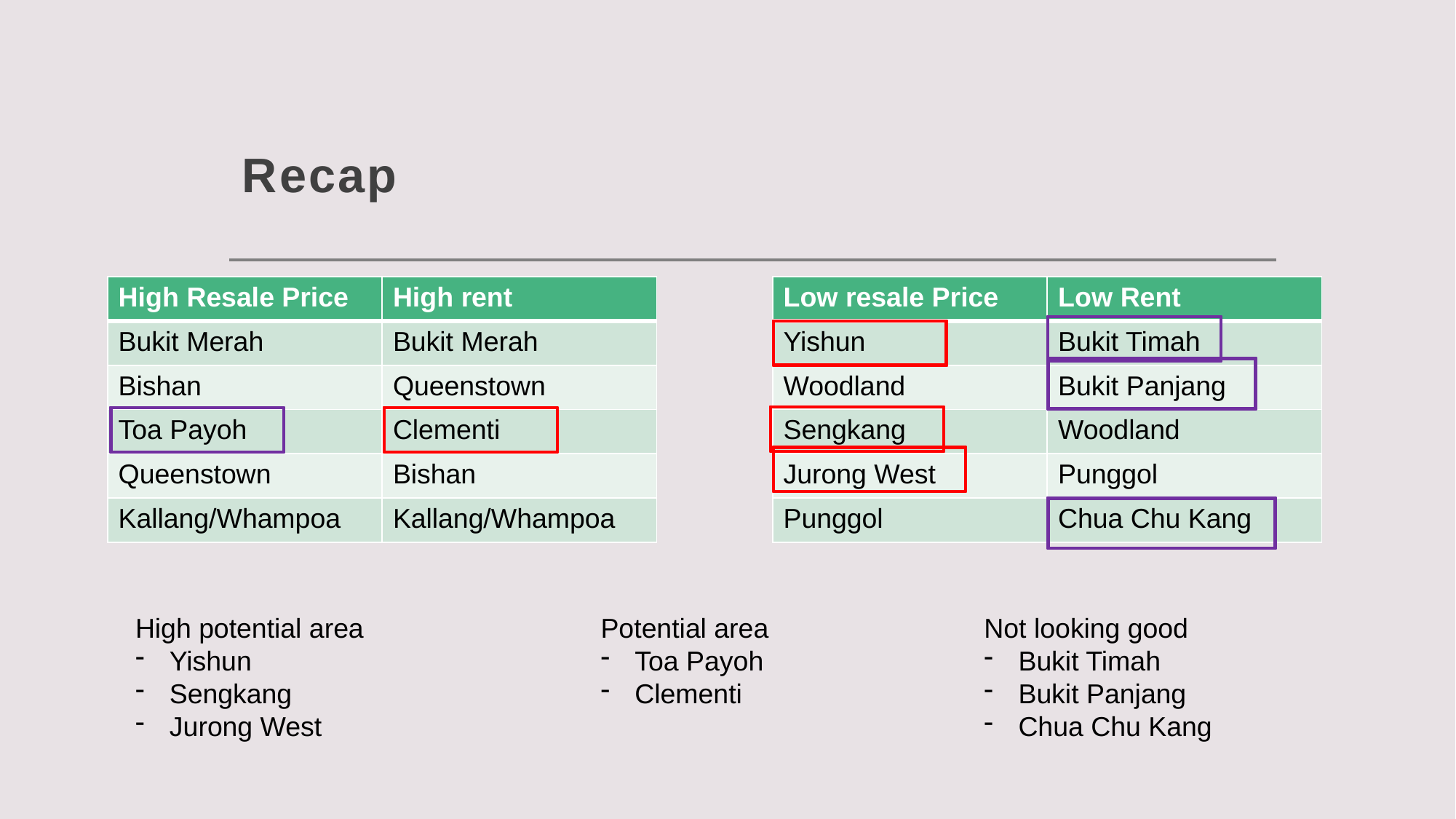

# Recap
| High Resale Price | High rent |
| --- | --- |
| Bukit Merah | Bukit Merah |
| Bishan | Queenstown |
| Toa Payoh | Clementi |
| Queenstown | Bishan |
| Kallang/Whampoa | Kallang/Whampoa |
| Low resale Price | Low Rent |
| --- | --- |
| Yishun | Bukit Timah |
| Woodland | Bukit Panjang |
| Sengkang | Woodland |
| Jurong West | Punggol |
| Punggol | Chua Chu Kang |

Not looking good
Bukit Timah
Bukit Panjang
Chua Chu Kang
High potential area
Yishun
Sengkang
Jurong West
Potential area
Toa Payoh
Clementi